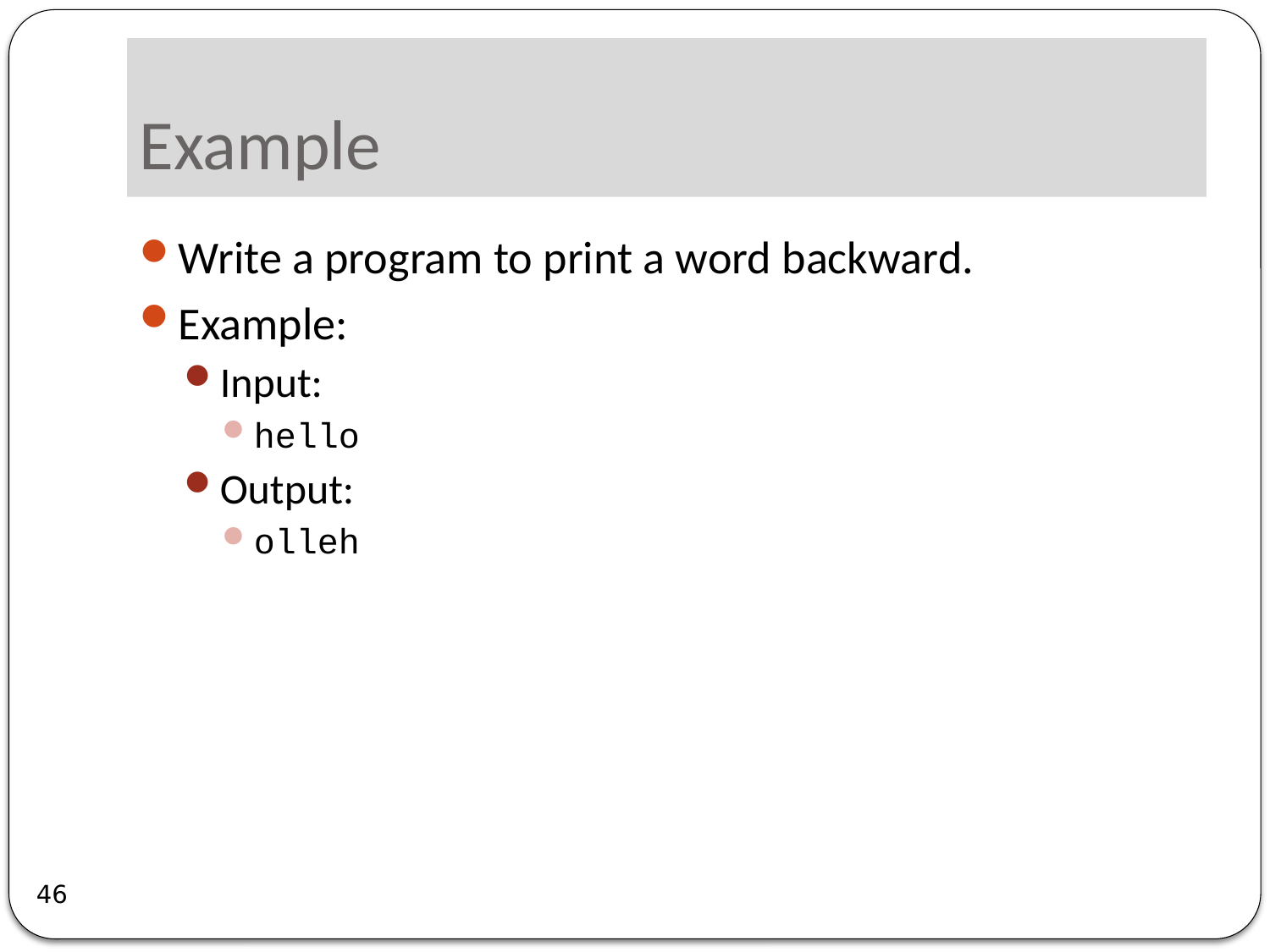

# Example
Write a program to print a word backward.
Example:
Input:
hello
Output:
olleh
46